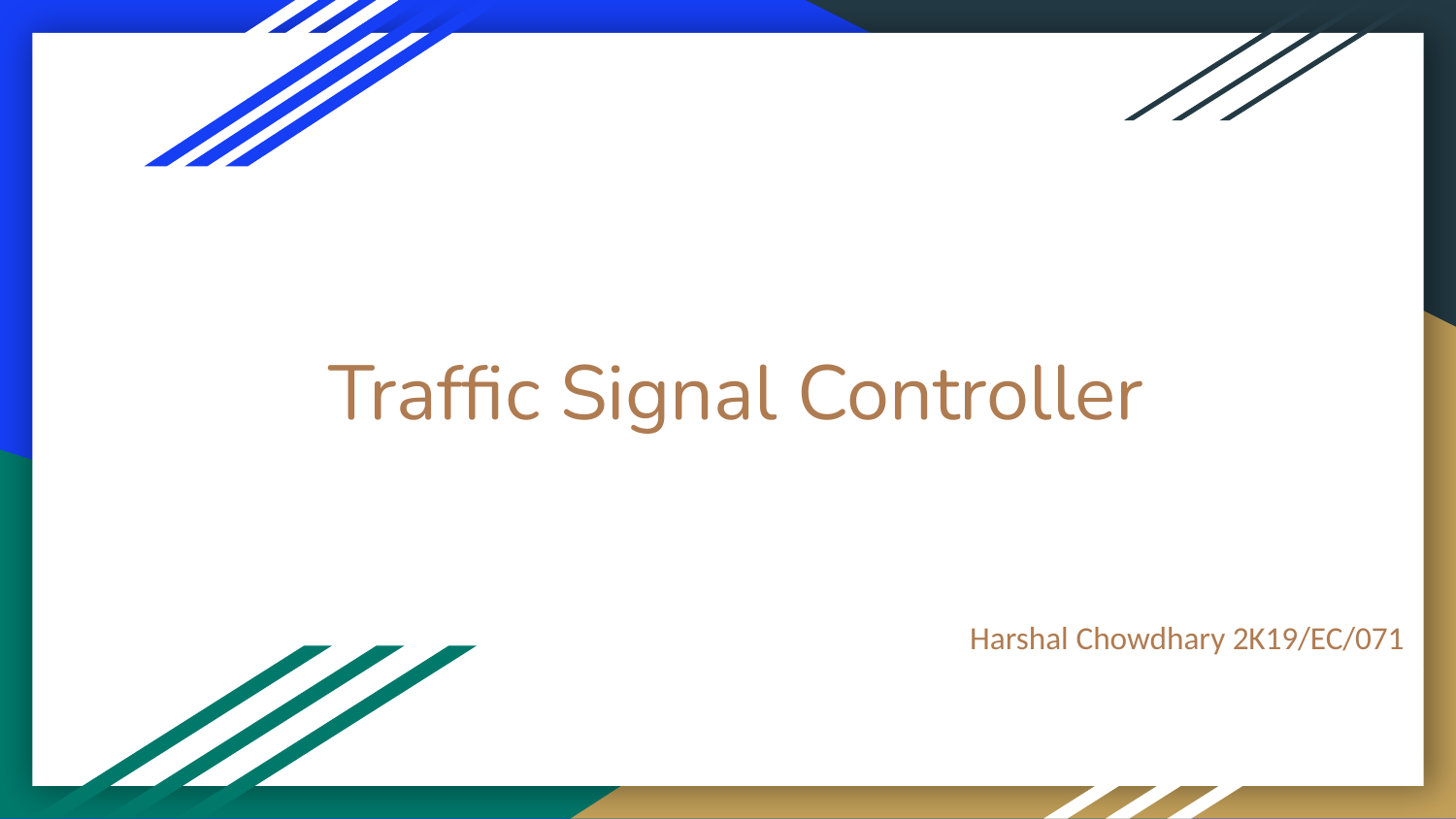

# Traffic Signal Controller

Harshal Chowdhary 2K19/EC/071